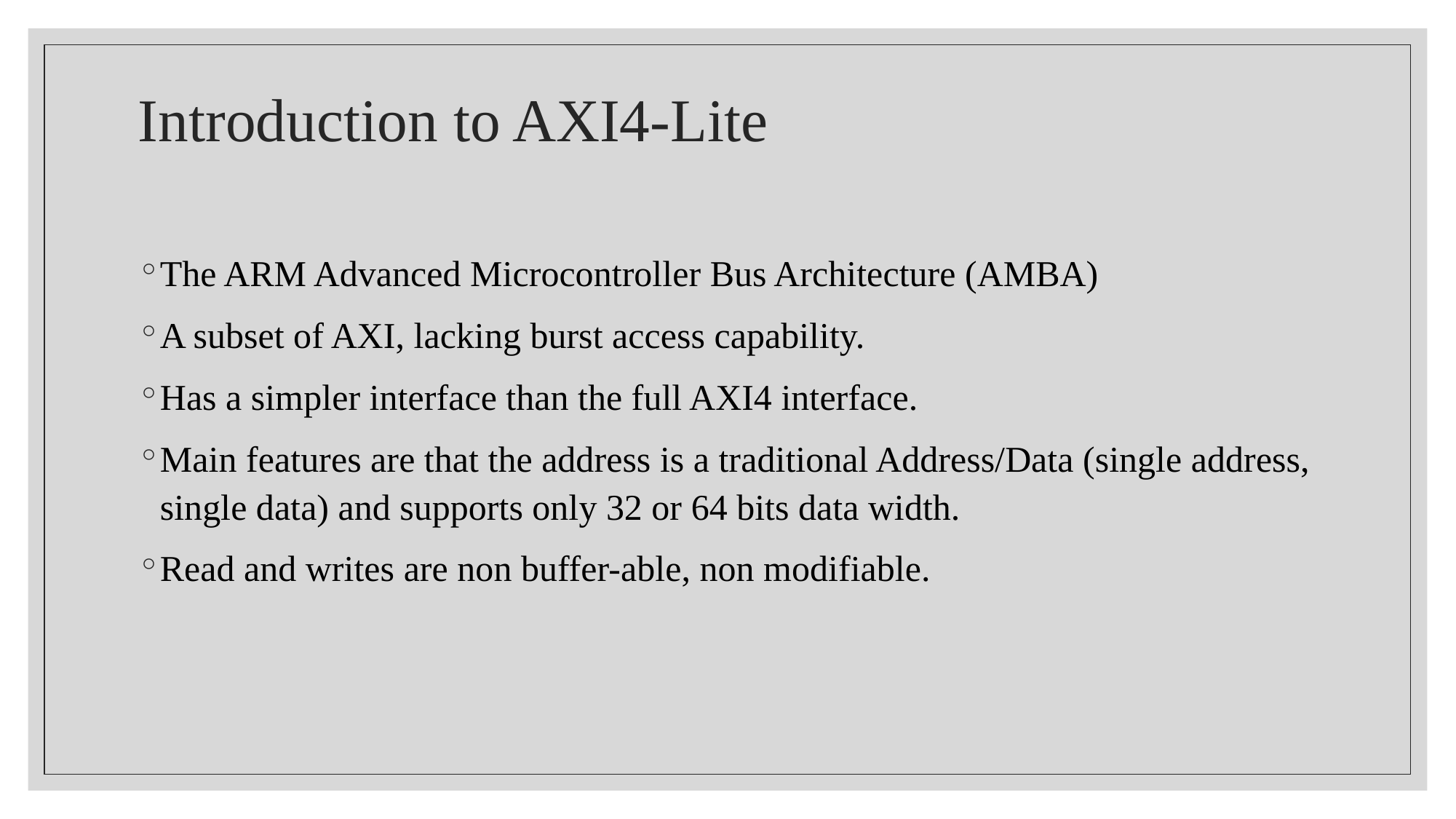

# Introduction to AXI4-Lite
The ARM Advanced Microcontroller Bus Architecture (AMBA)
A subset of AXI, lacking burst access capability.
Has a simpler interface than the full AXI4 interface.
Main features are that the address is a traditional Address/Data (single address, single data) and supports only 32 or 64 bits data width.
Read and writes are non buffer-able, non modifiable.